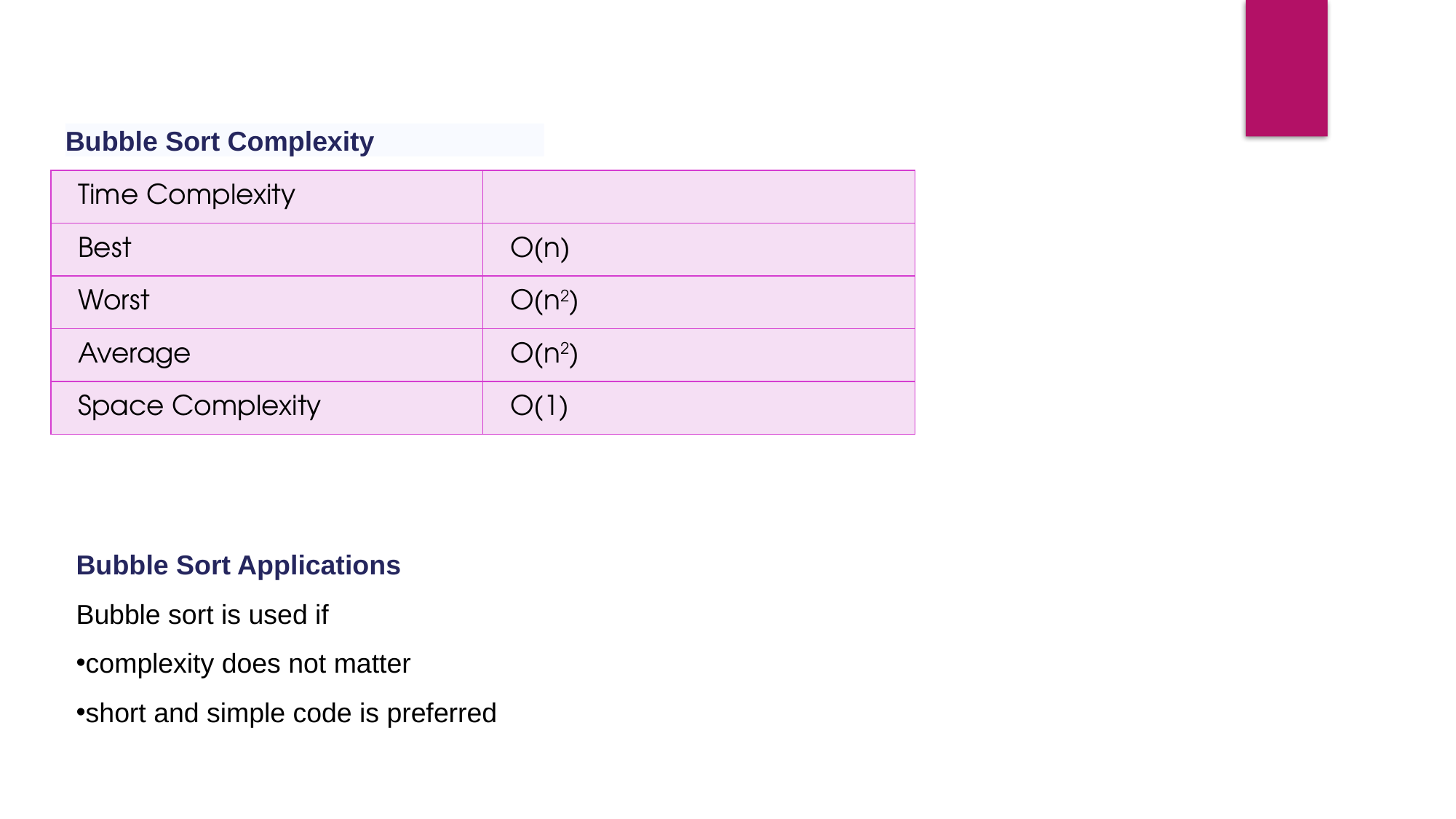

Bubble Sort Complexity
| Time Complexity |  |
| --- | --- |
| Best | O(n) |
| Worst | O(n2) |
| Average | O(n2) |
| Space Complexity | O(1) |
Bubble Sort Applications
Bubble sort is used if
complexity does not matter
short and simple code is preferred